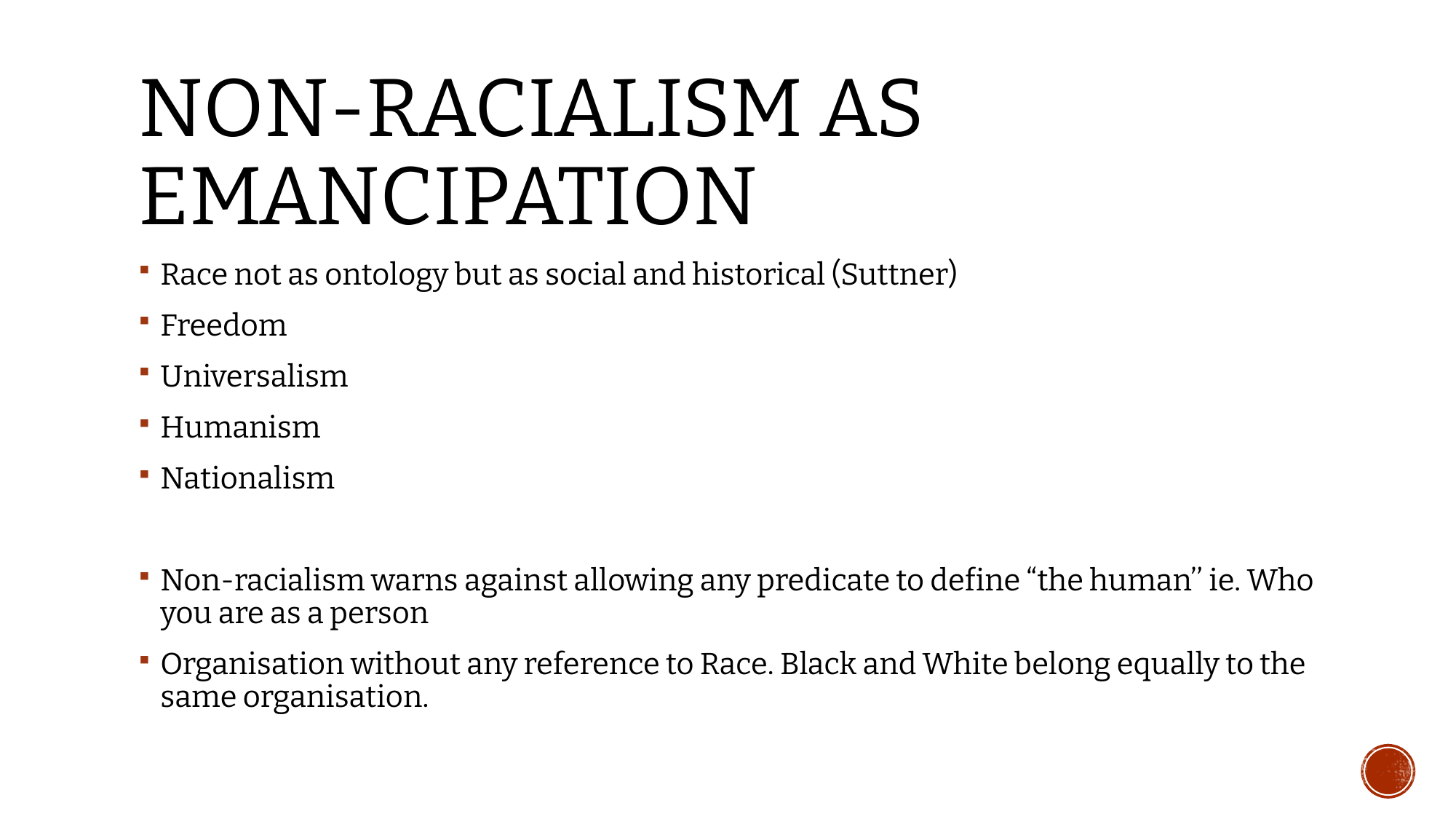

# Non-racialism as emancipation
Race not as ontology but as social and historical (Suttner)
Freedom
Universalism
Humanism
Nationalism

Non-racialism warns against allowing any predicate to define “the human’’ ie. Who you are as a person
Organisation without any reference to Race. Black and White belong equally to the same organisation.